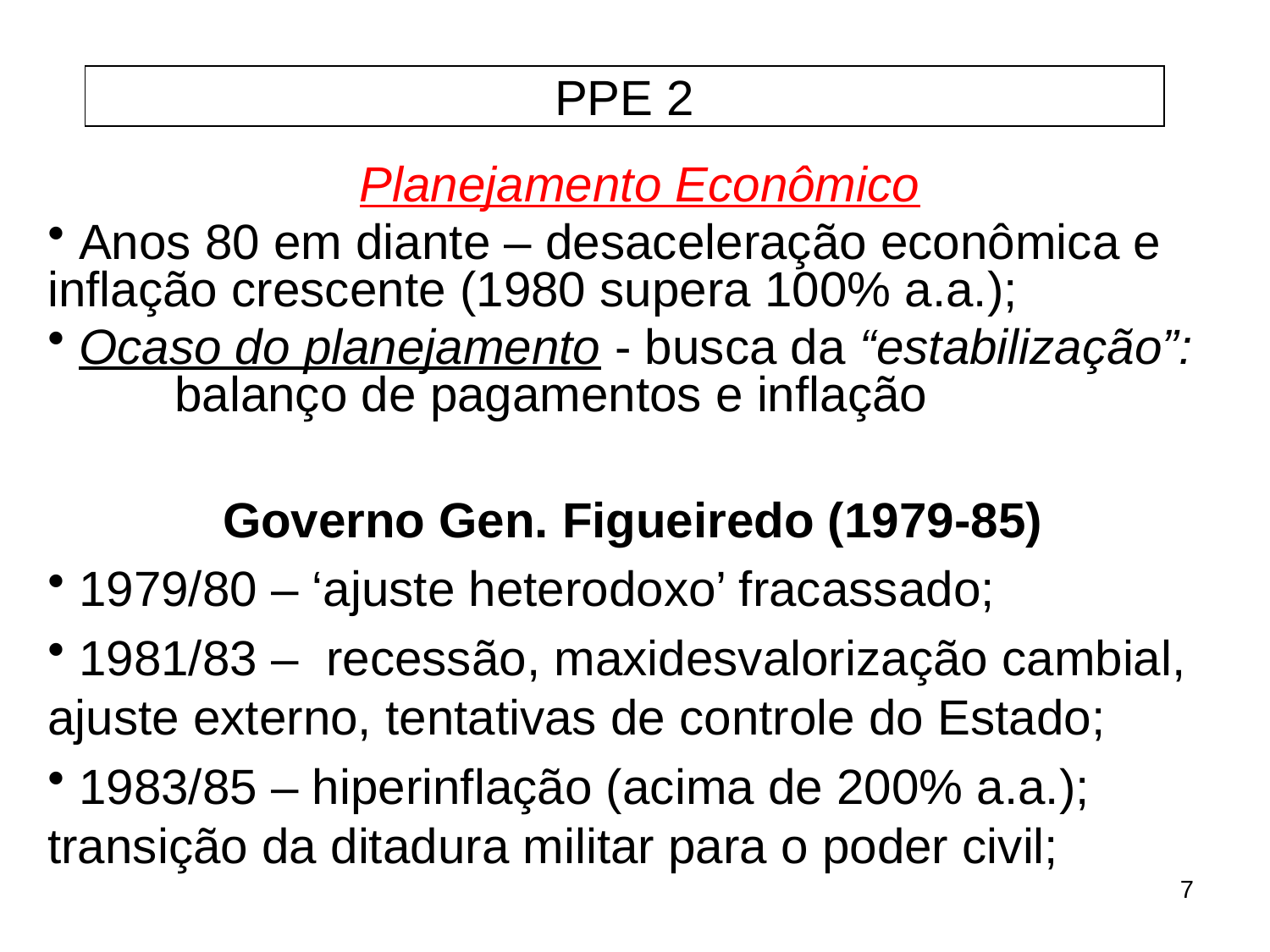

# PPE 2
Planejamento Econômico
 Anos 80 em diante – desaceleração econômica e 	inflação crescente (1980 supera 100% a.a.);
 Ocaso do planejamento - busca da “estabilização”: 	balanço de pagamentos e inflação

Governo Gen. Figueiredo (1979-85)
 1979/80 – ‘ajuste heterodoxo’ fracassado;
 1981/83 –  recessão, maxidesvalorização cambial, ajuste externo, tentativas de controle do Estado;
 1983/85 – hiperinflação (acima de 200% a.a.);  	transição da ditadura militar para o poder civil;

7